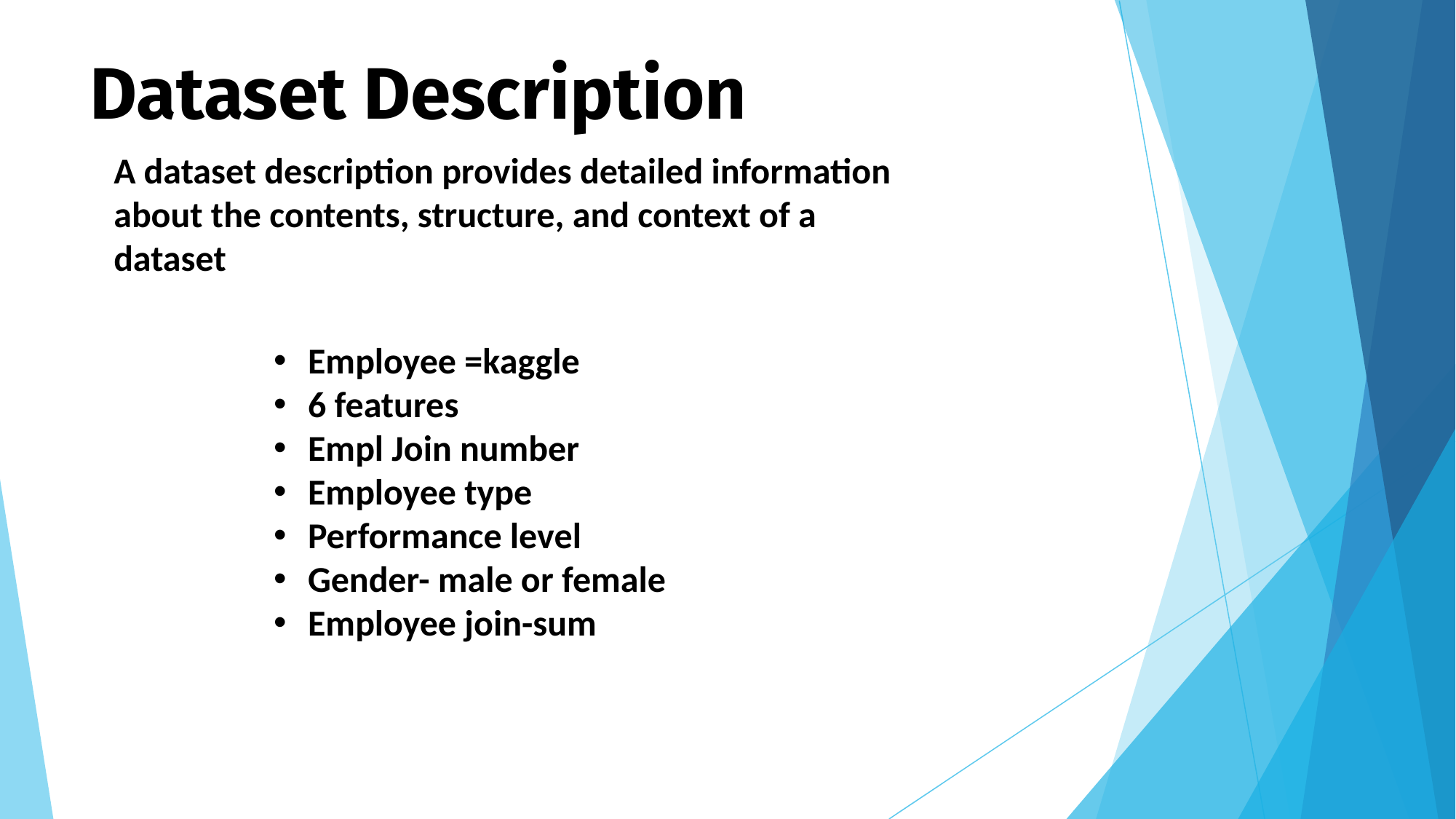

# Dataset Description
A dataset description provides detailed information about the contents, structure, and context of a dataset

Employee =kaggle
6 features
Empl Join number
Employee type
Performance level
Gender- male or female
Employee join-sum